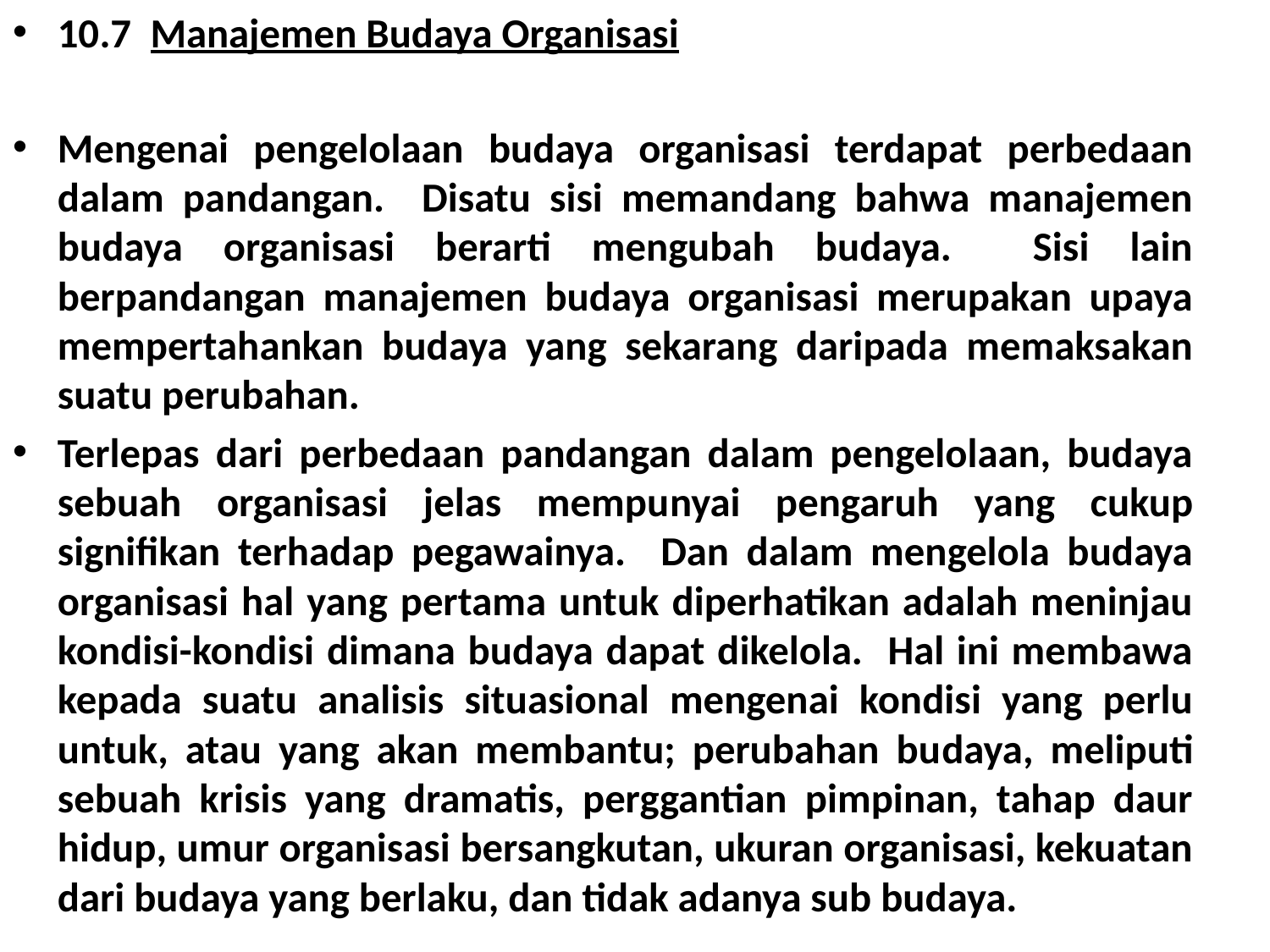

10.7	Manajemen Budaya Organisasi

Mengenai pengelolaan budaya organisasi terdapat perbedaan dalam pandangan.  Disatu sisi memandang bahwa manajemen budaya organisasi berarti mengubah budaya.  Sisi lain berpandangan manajemen budaya organisasi merupakan upaya mempertahankan budaya yang sekarang daripada memaksakan suatu perubahan.
Terlepas dari perbedaan pandangan dalam pengelolaan, budaya sebuah organisasi jelas mempu­nyai pengaruh yang cukup signifikan terhadap pegawainya.  Dan dalam mengelola budaya organisasi hal yang pertama untuk diperhatikan adalah meninjau kondisi-kondisi dimana budaya dapat dikelola.  Hal ini membawa kepada suatu analisis situasional mengenai kondisi yang perlu untuk, atau yang akan membantu; perubahan bu­daya, meliputi sebuah krisis yang dramatis, perggantian pimpinan, tahap daur hidup, umur organisasi bersangkutan, ukuran organisasi, kekuatan dari budaya yang berlaku, dan tidak adanya sub budaya.